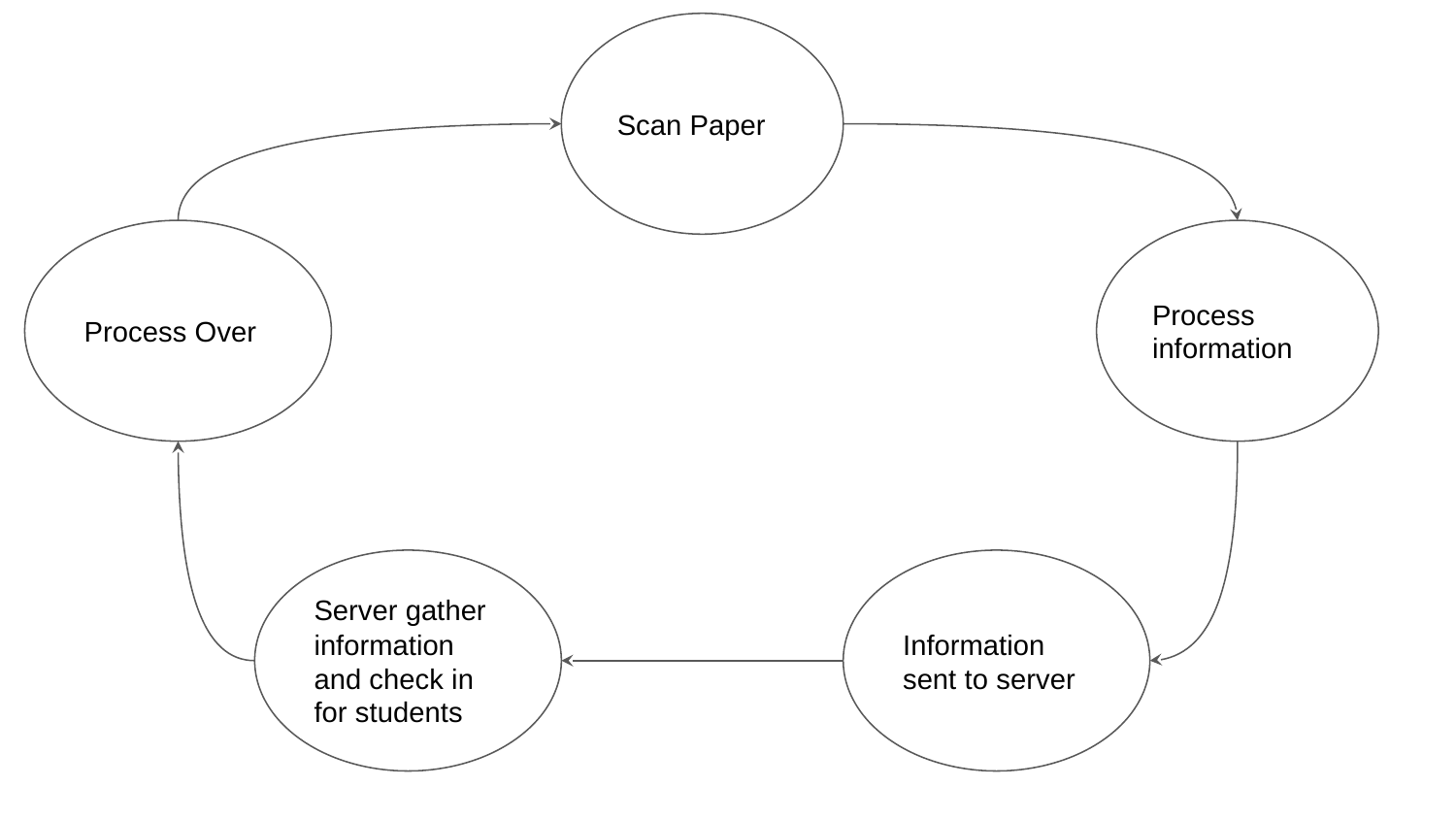

Scan Paper
Process Over
Process information
Server gather information and check in for students
Information sent to server